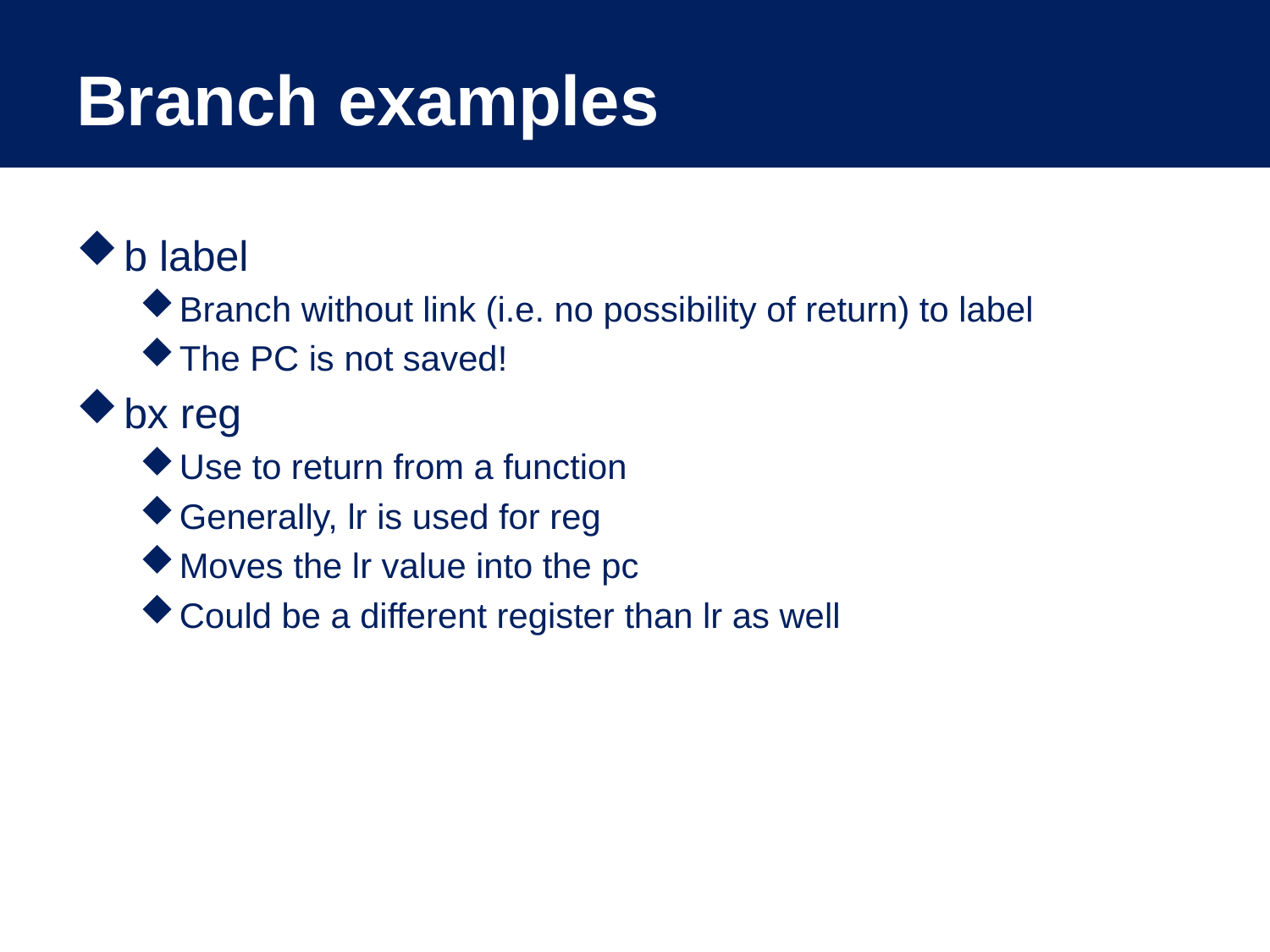

# Branch examples
b label
Branch without link (i.e. no possibility of return) to label
The PC is not saved!
bx reg
Use to return from a function
Generally, lr is used for reg
Moves the lr value into the pc
Could be a different register than lr as well